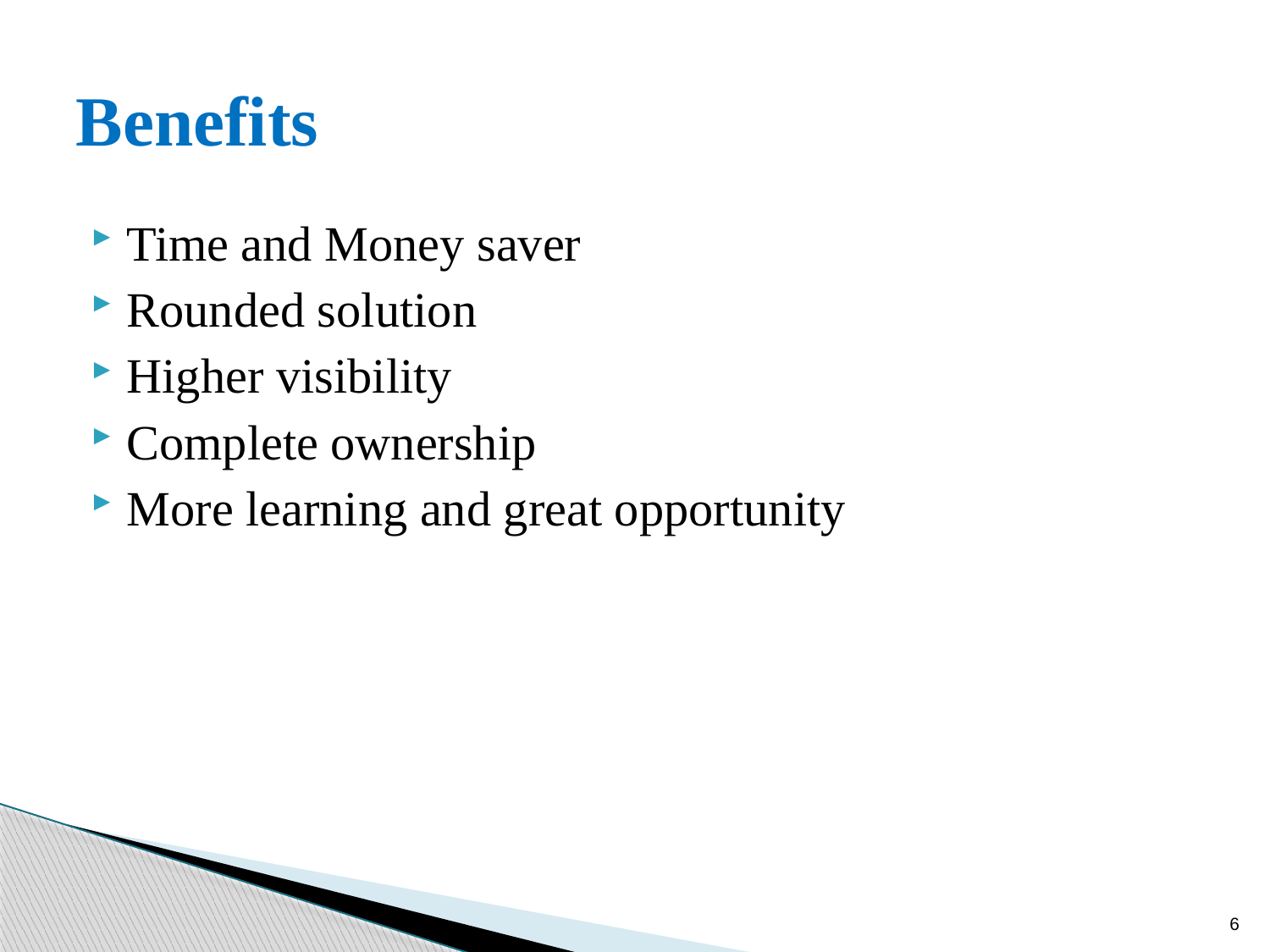

# Benefits
Time and Money saver
Rounded solution
Higher visibility
Complete ownership
More learning and great opportunity
6